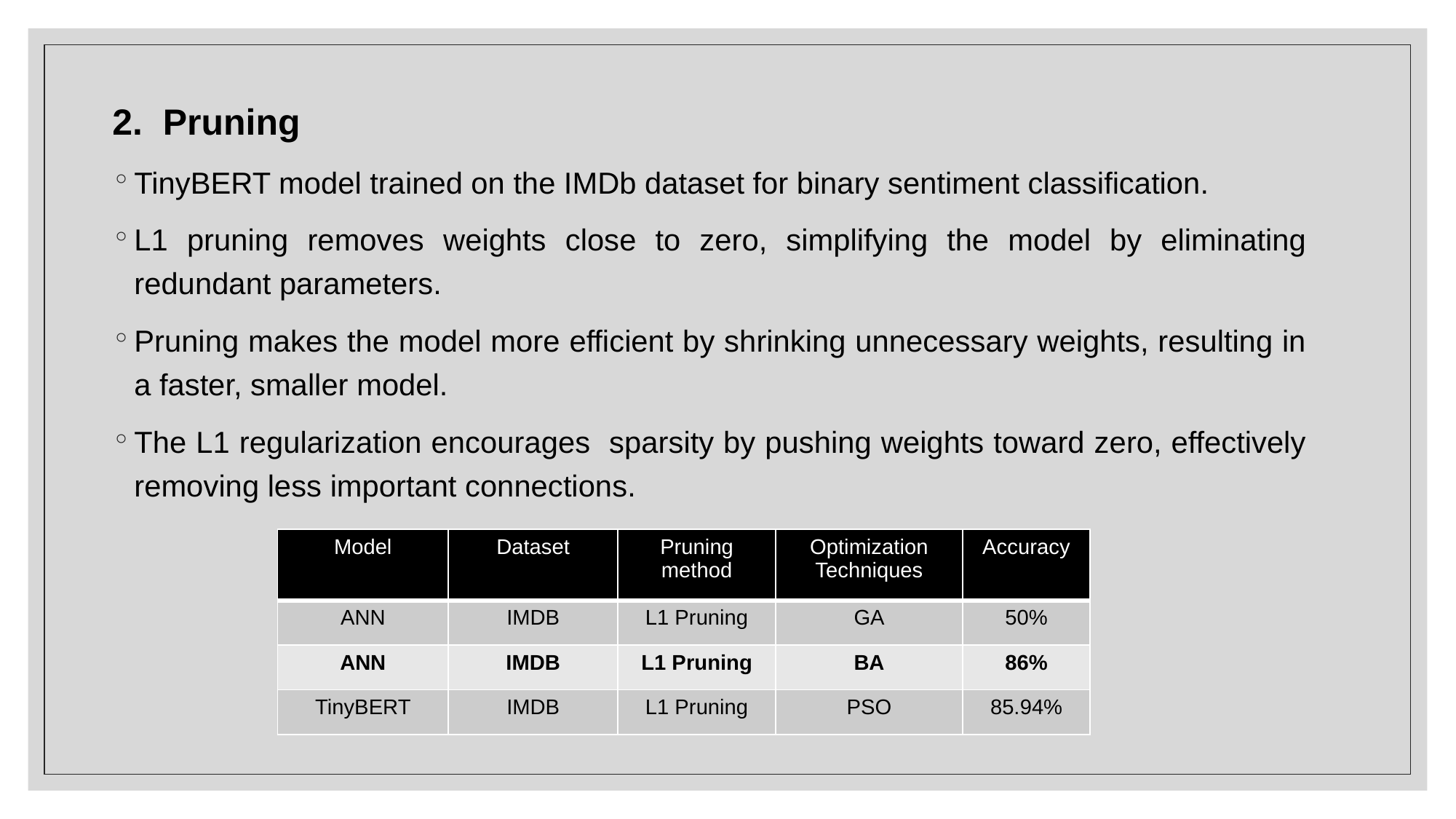

2.  Pruning
TinyBERT model trained on the IMDb dataset for binary sentiment classification.
L1 pruning removes weights close to zero, simplifying the model by eliminating redundant parameters.
Pruning makes the model more efficient by shrinking unnecessary weights, resulting in a faster, smaller model.
The L1 regularization encourages  sparsity by pushing weights toward zero, effectively removing less important connections.

| Model | Dataset | Pruning method | Optimization Techniques | Accuracy |
| --- | --- | --- | --- | --- |
| ANN | IMDB | L1 Pruning | GA | 50% |
| ANN | IMDB | L1 Pruning | BA | 86% |
| TinyBERT | IMDB | L1 Pruning | PSO | 85.94% |